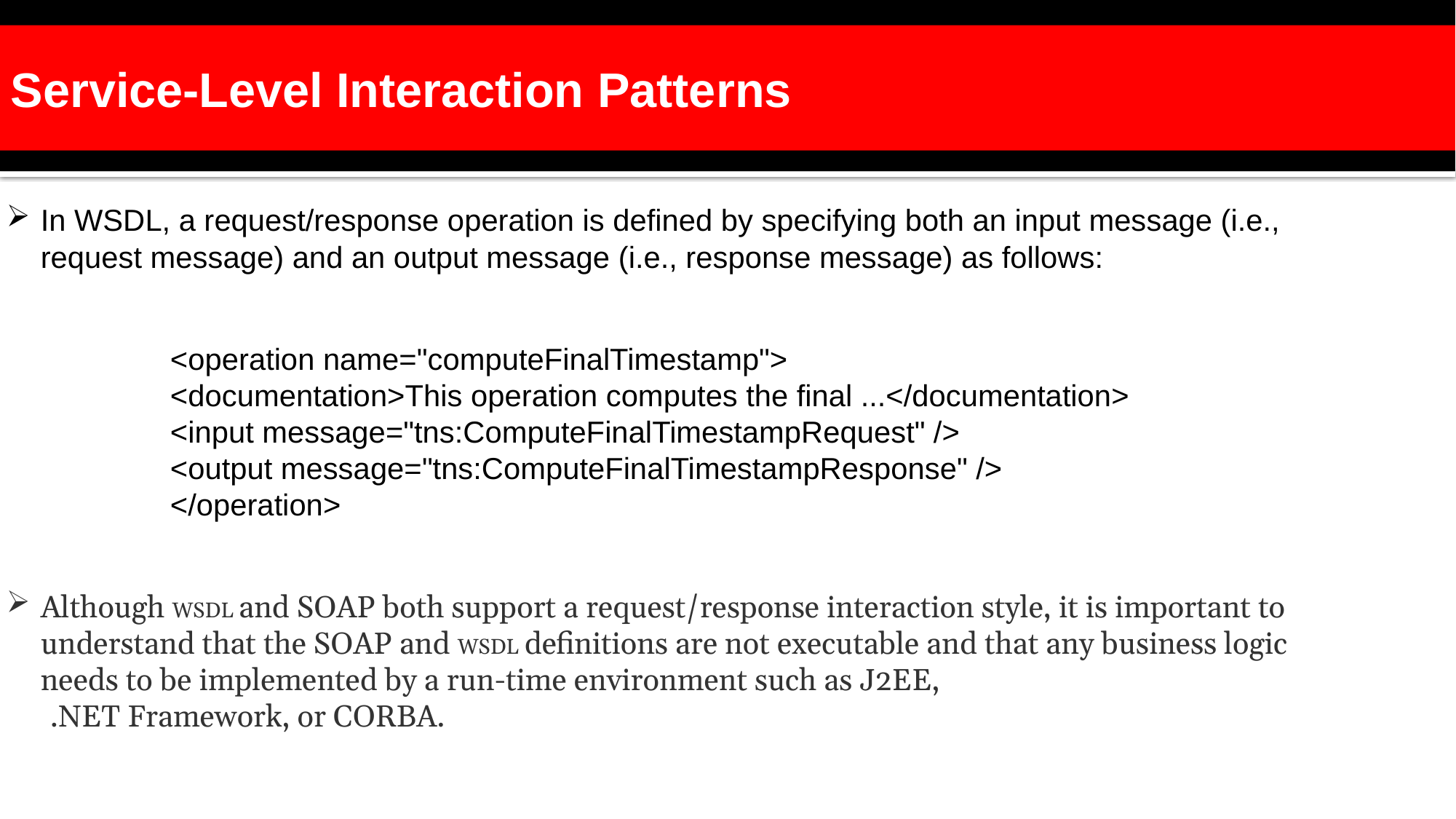

Service-Level Interaction Patterns
In WSDL, a request/response operation is defined by specifying both an input message (i.e., request message) and an output message (i.e., response message) as follows:

<operation name="computeFinalTimestamp">
<documentation>This operation computes the final ...</documentation>
<input message="tns:ComputeFinalTimestampRequest" />
<output message="tns:ComputeFinalTimestampResponse" />
</operation>

Although WSDL and SOAP both support a request/response interaction style, it is important to understand that the SOAP and WSDL definitions are not executable and that any business logic needs to be implemented by a run-time environment such as J2EE,
      .NET Framework, or CORBA.